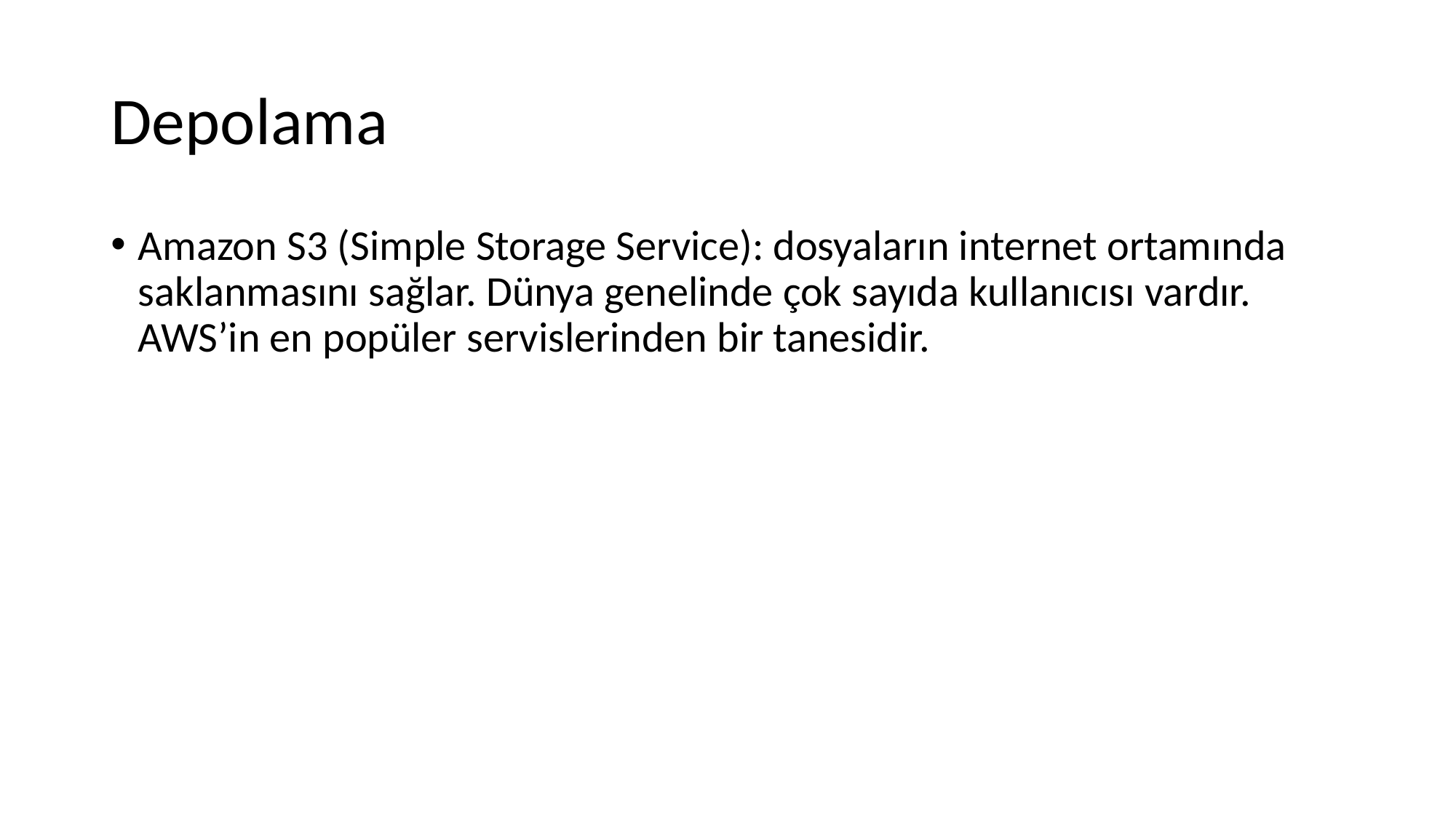

# Depolama
Amazon S3 (Simple Storage Service): dosyaların internet ortamında saklanmasını sağlar. Dünya genelinde çok sayıda kullanıcısı vardır. AWS’in en popüler servislerinden bir tanesidir.